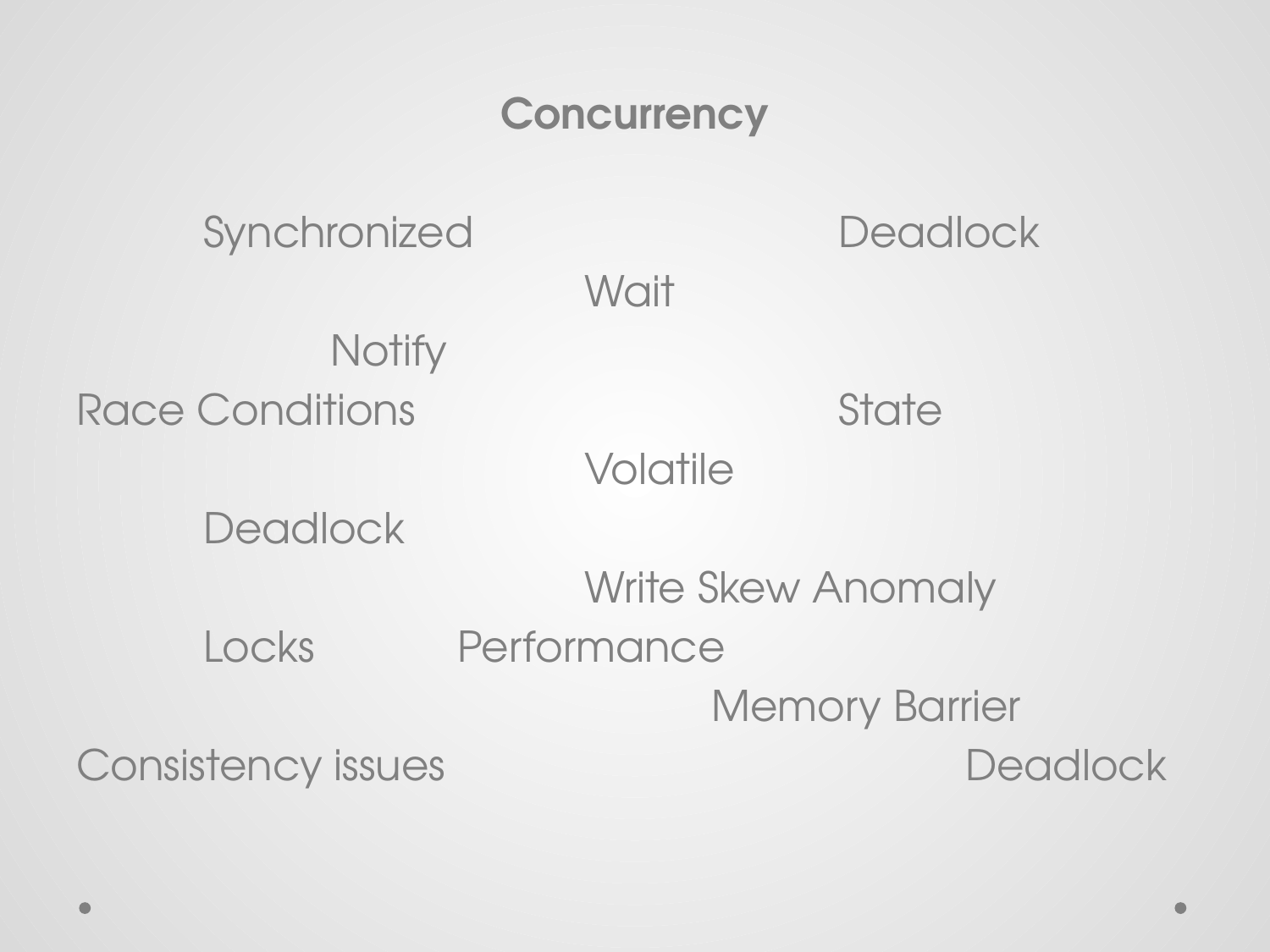

Concurrency

	Synchronized 			Deadlock
				Wait
		Notify
Race Conditions				State
				Volatile
	Deadlock
				Write Skew Anomaly
 	Locks		Performance
					Memory Barrier
Consistency issues					Deadlock